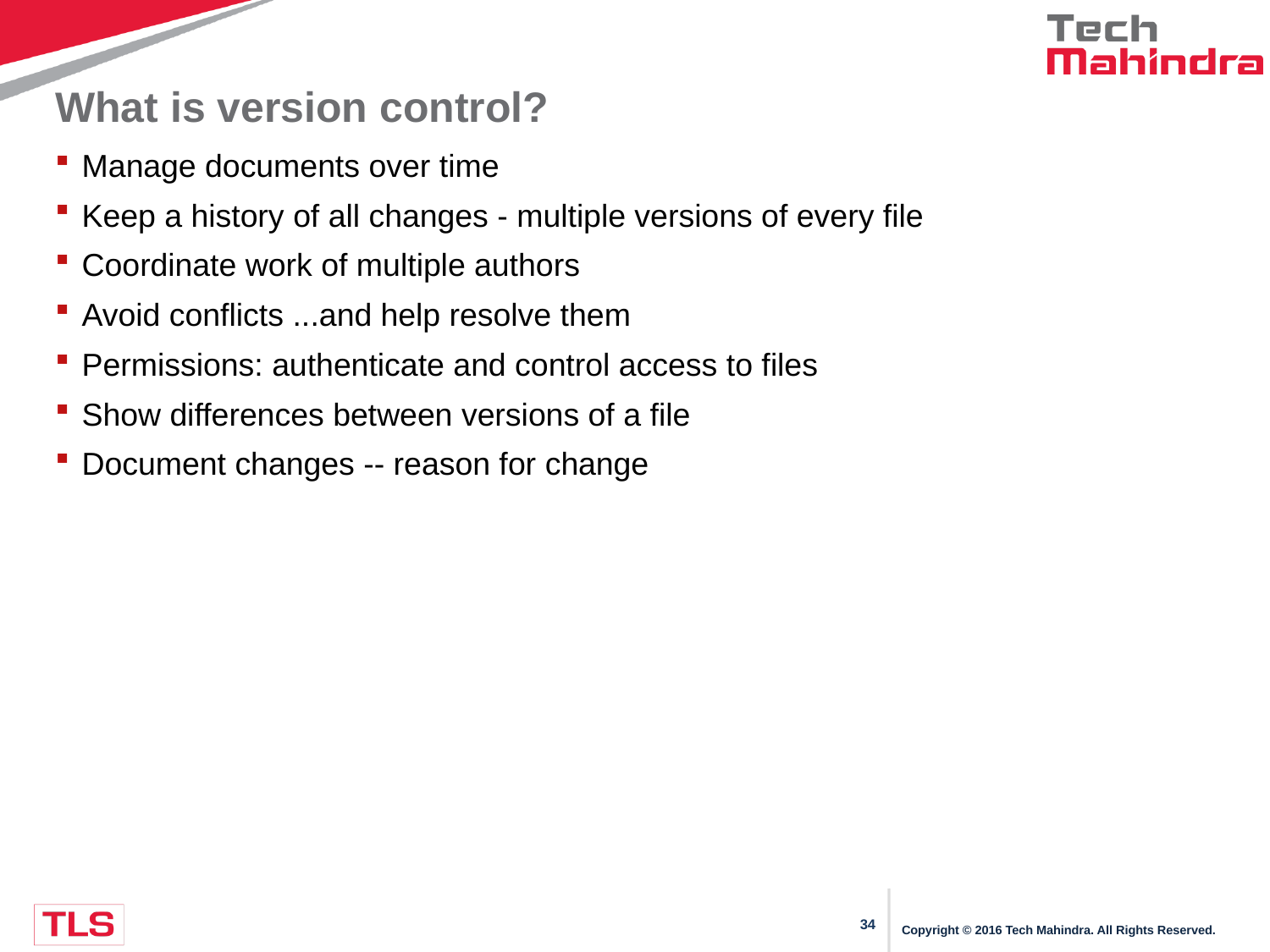

# What is version control?
Manage documents over time
Keep a history of all changes - multiple versions of every file
Coordinate work of multiple authors
Avoid conflicts ...and help resolve them
Permissions: authenticate and control access to files
Show differences between versions of a file
Document changes -- reason for change

Copyright © 2016 Tech Mahindra. All Rights Reserved.